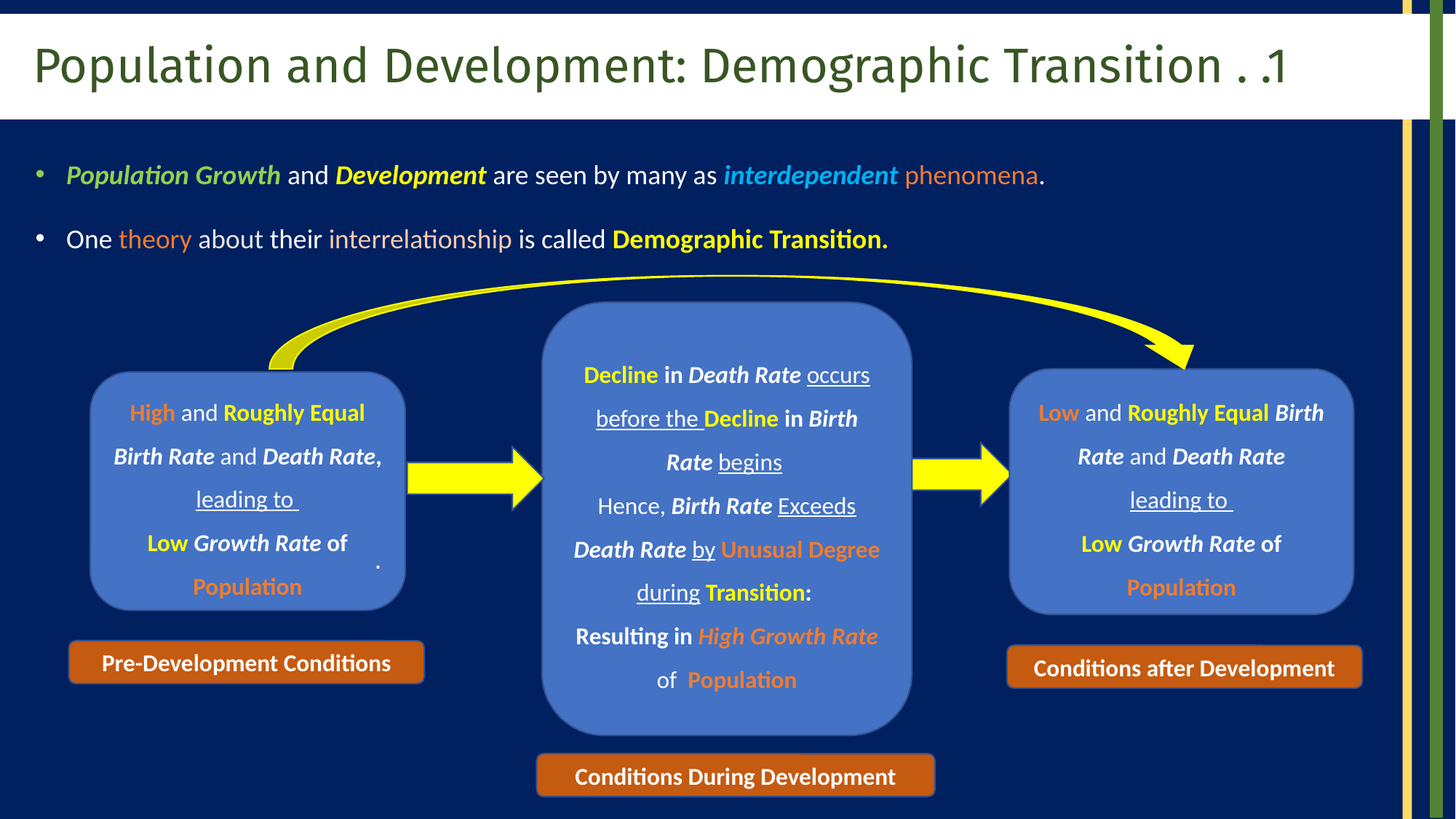

# Population and Development: Demographic Transition . .1
Population Growth and Development are seen by many as interdependent phenomena.
One theory about their interrelationship is called Demographic Transition.

Decline in Death Rate occurs before the Decline in Birth Rate begins
Hence, Birth Rate Exceeds Death Rate by Unusual Degree during Transition:
Resulting in High Growth Rate of  Population
Low and Roughly Equal Birth Rate and Death Rate
leading to
Low Growth Rate of Population
High and Roughly Equal Birth Rate and Death Rate, leading to
Low Growth Rate of Population

.
Pre-Development Conditions
Conditions after Development
Conditions During Development